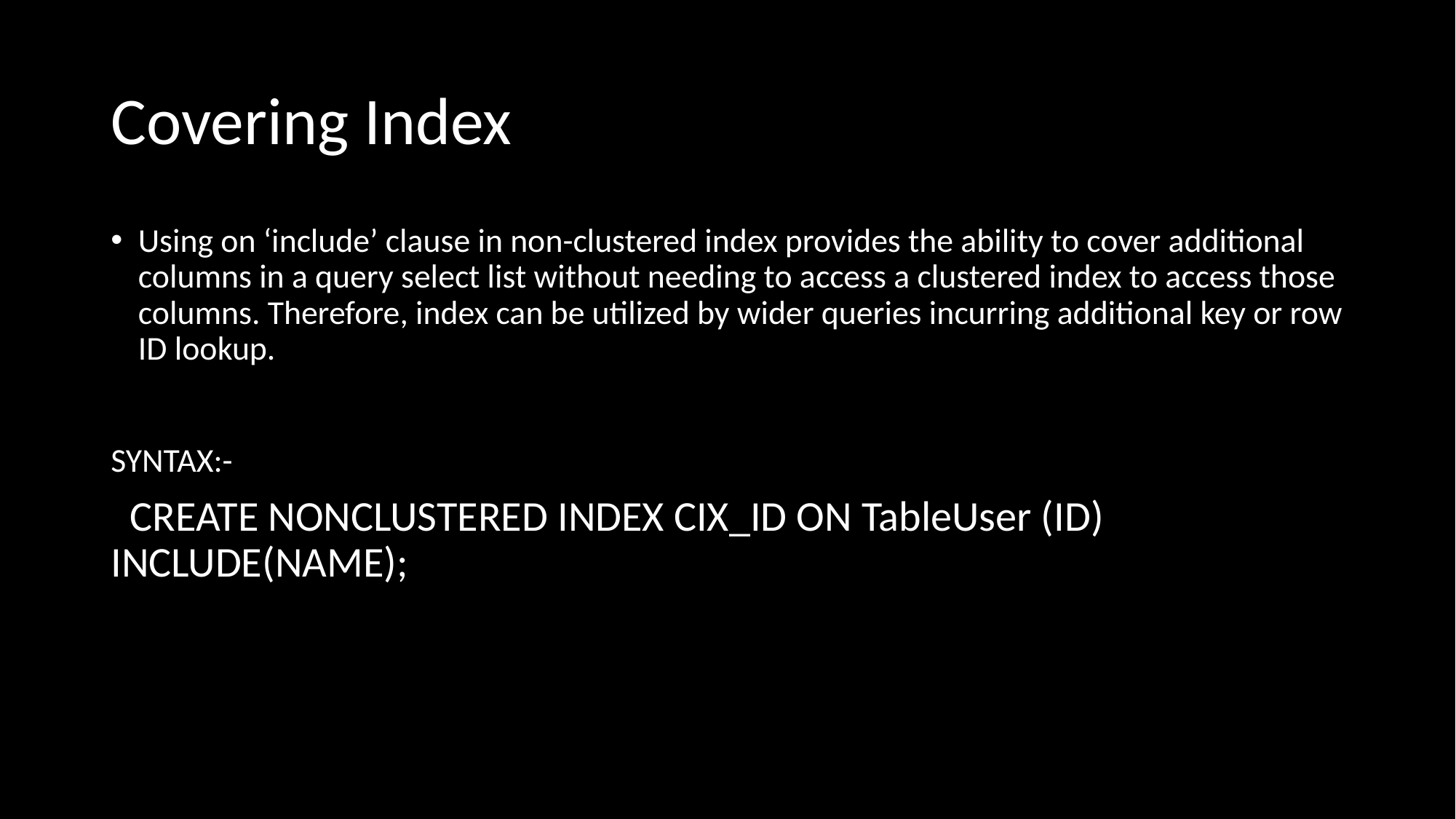

# Covering Index
Using on ‘include’ clause in non-clustered index provides the ability to cover additional columns in a query select list without needing to access a clustered index to access those columns. Therefore, index can be utilized by wider queries incurring additional key or row ID lookup.

SYNTAX:-
  CREATE NONCLUSTERED INDEX CIX_ID ON TableUser (ID) INCLUDE(NAME);